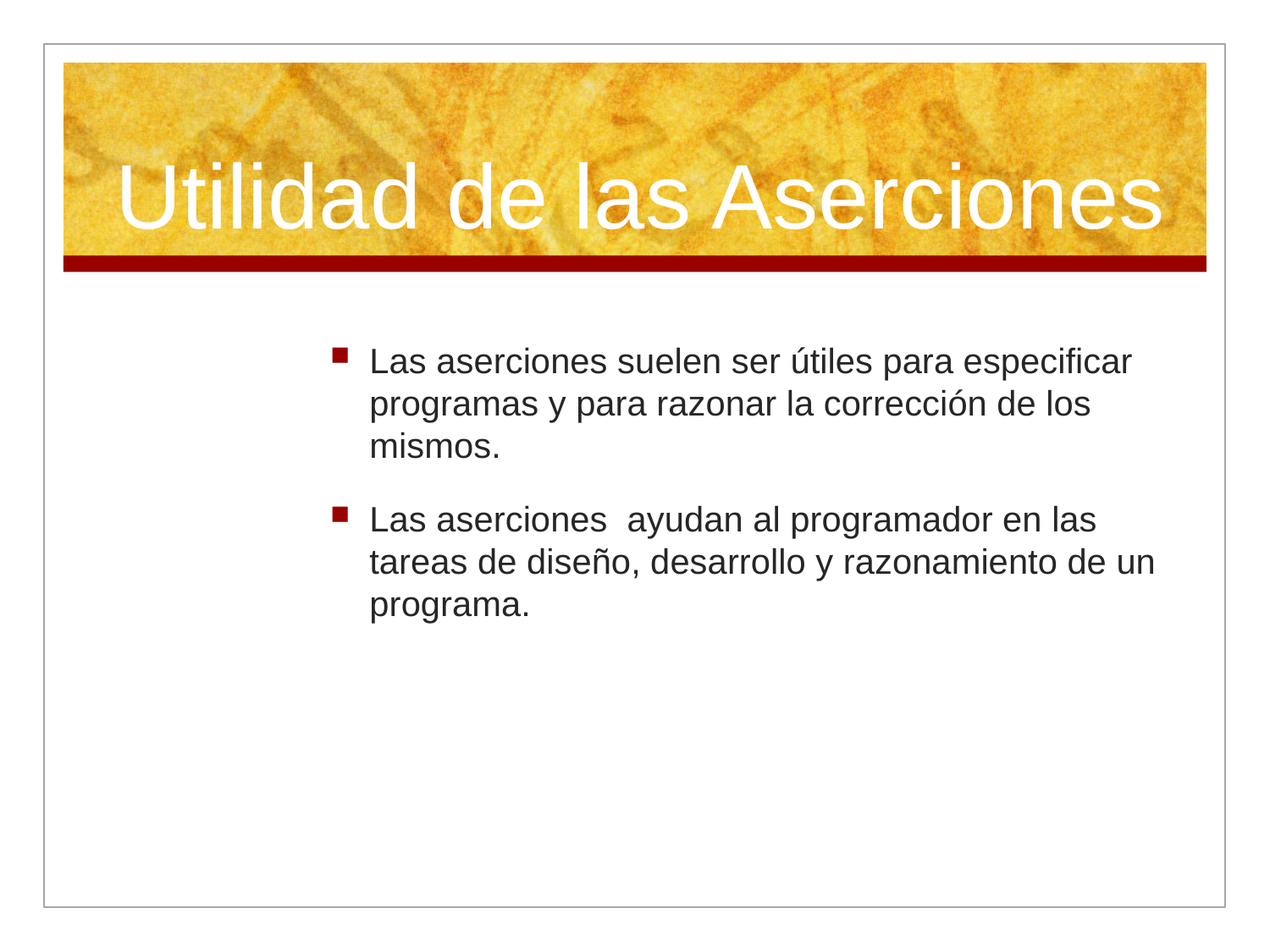

# Utilidad de las Aserciones

Las aserciones suelen ser útiles para especificar programas y para razonar la corrección de los mismos.
Las aserciones  ayudan al programador en las tareas de diseño, desarrollo y razonamiento de un programa.